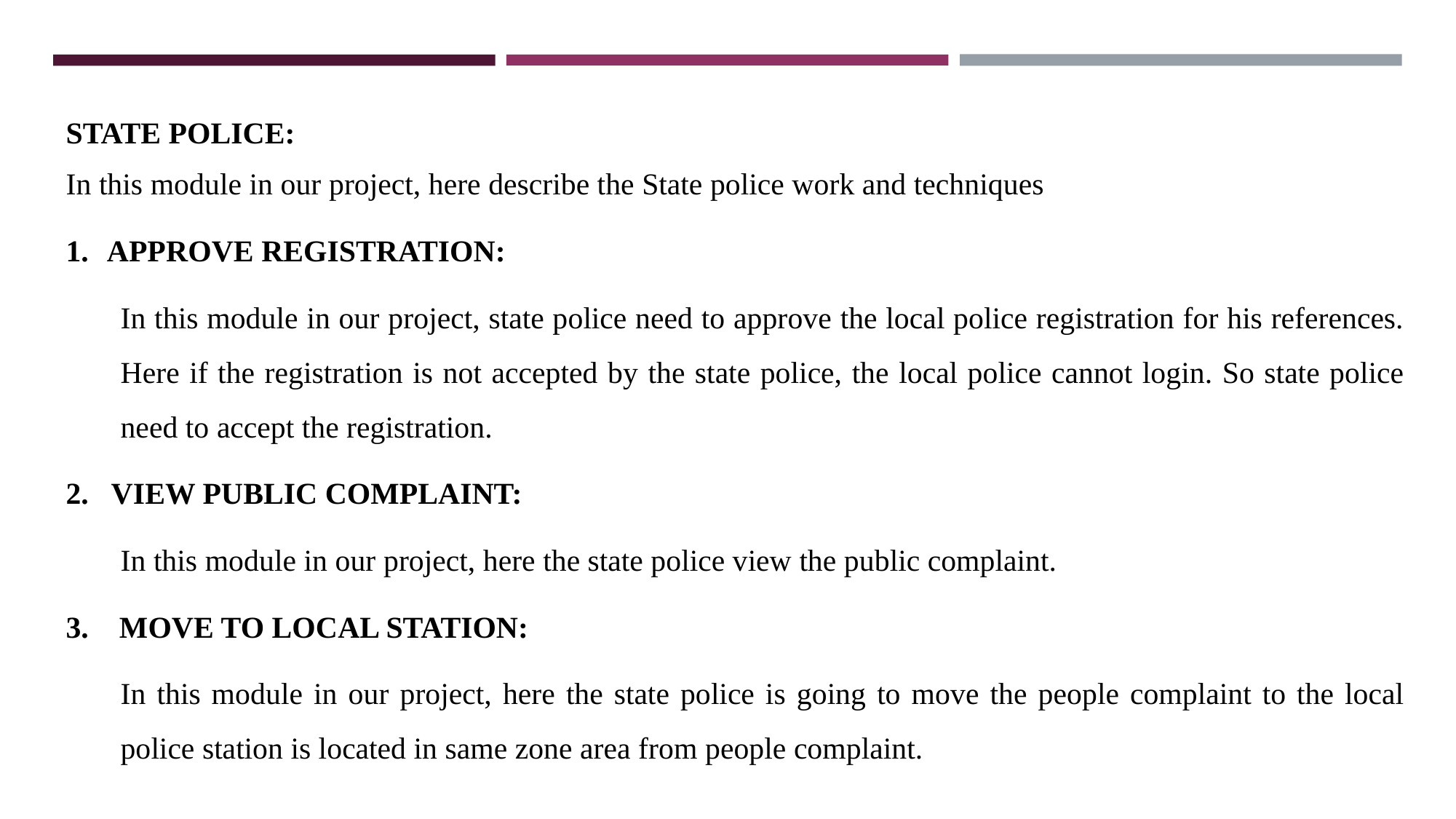

STATE POLICE:
In this module in our project, here describe the State police work and techniques
APPROVE REGISTRATION:
In this module in our project, state police need to approve the local police registration for his references. Here if the registration is not accepted by the state police, the local police cannot login. So state police need to accept the registration.
2.   VIEW PUBLIC COMPLAINT:
In this module in our project, here the state police view the public complaint.
3.    MOVE TO LOCAL STATION:
In this module in our project, here the state police is going to move the people complaint to the local police station is located in same zone area from people complaint.